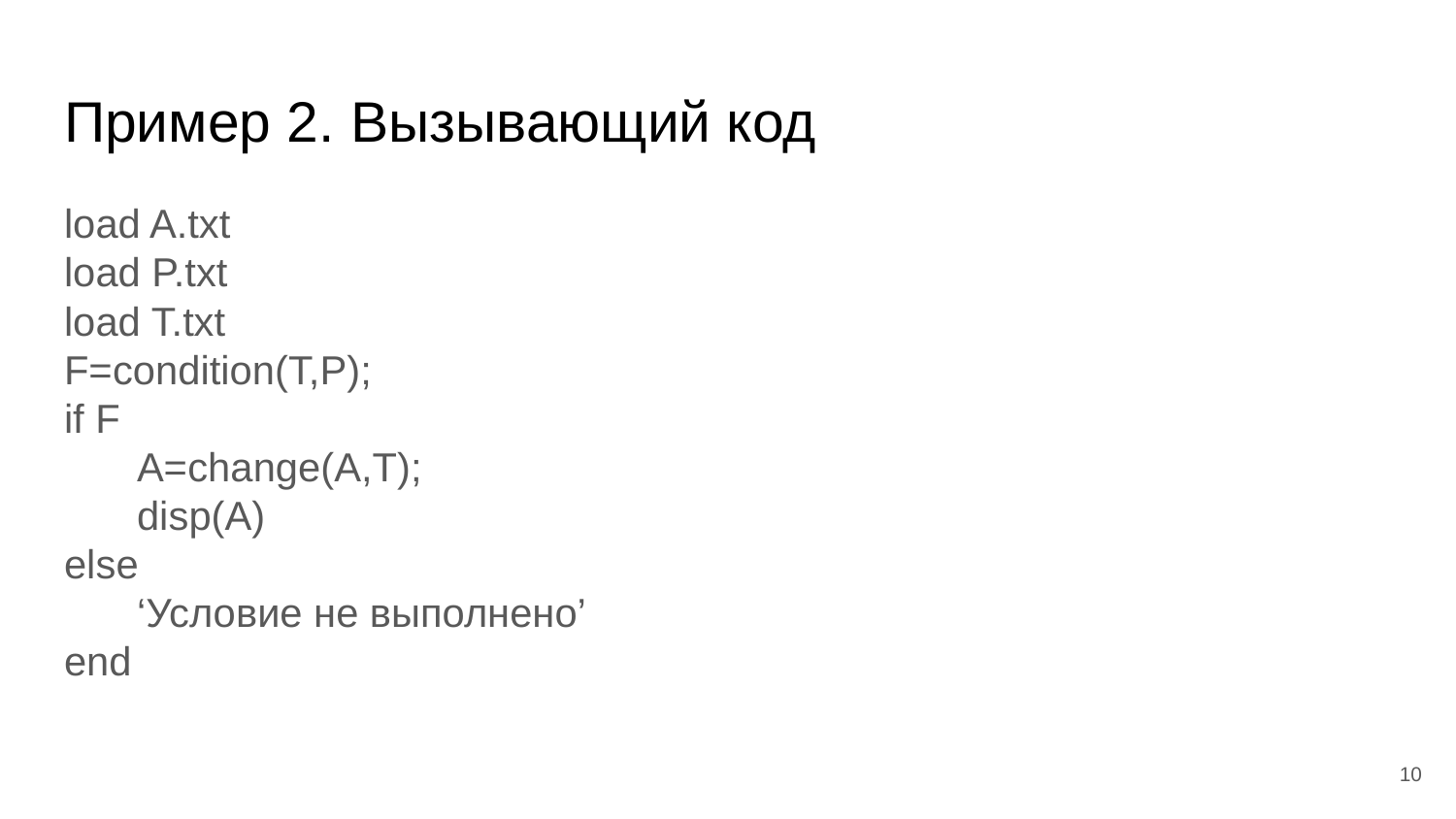

# Пример 2. Вызывающий код
load A.txt​
load P.txt​
load T.txt​
F=condition(T,P);​
if F​
A=change(A,T);​
disp(A)​
else​
‘Условие не выполнено’​
end​
10